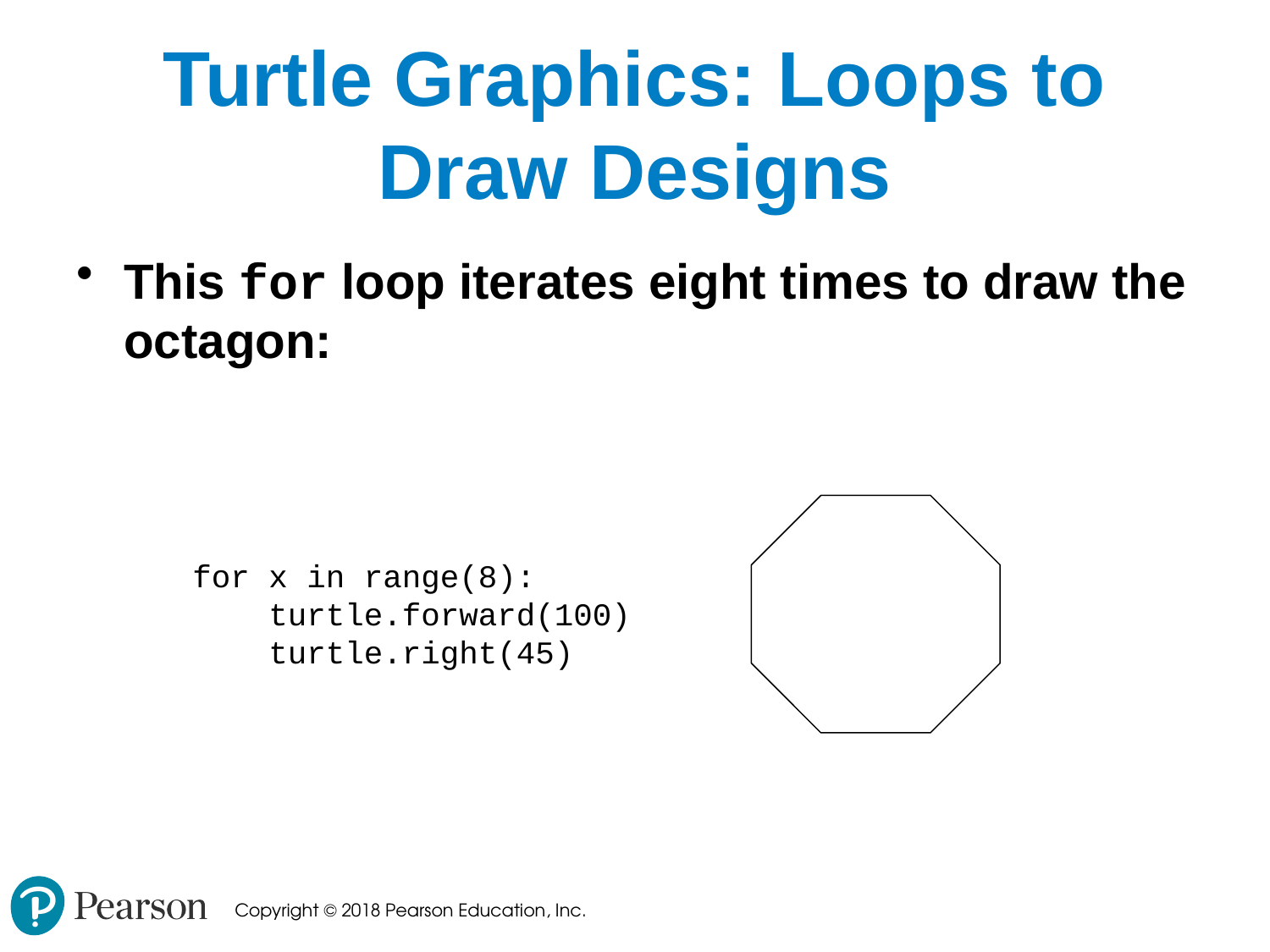

# Turtle Graphics: Loops to Draw Designs
This for loop iterates eight times to draw the octagon:

for x in range(8):
    turtle.forward(100)
    turtle.right(45)